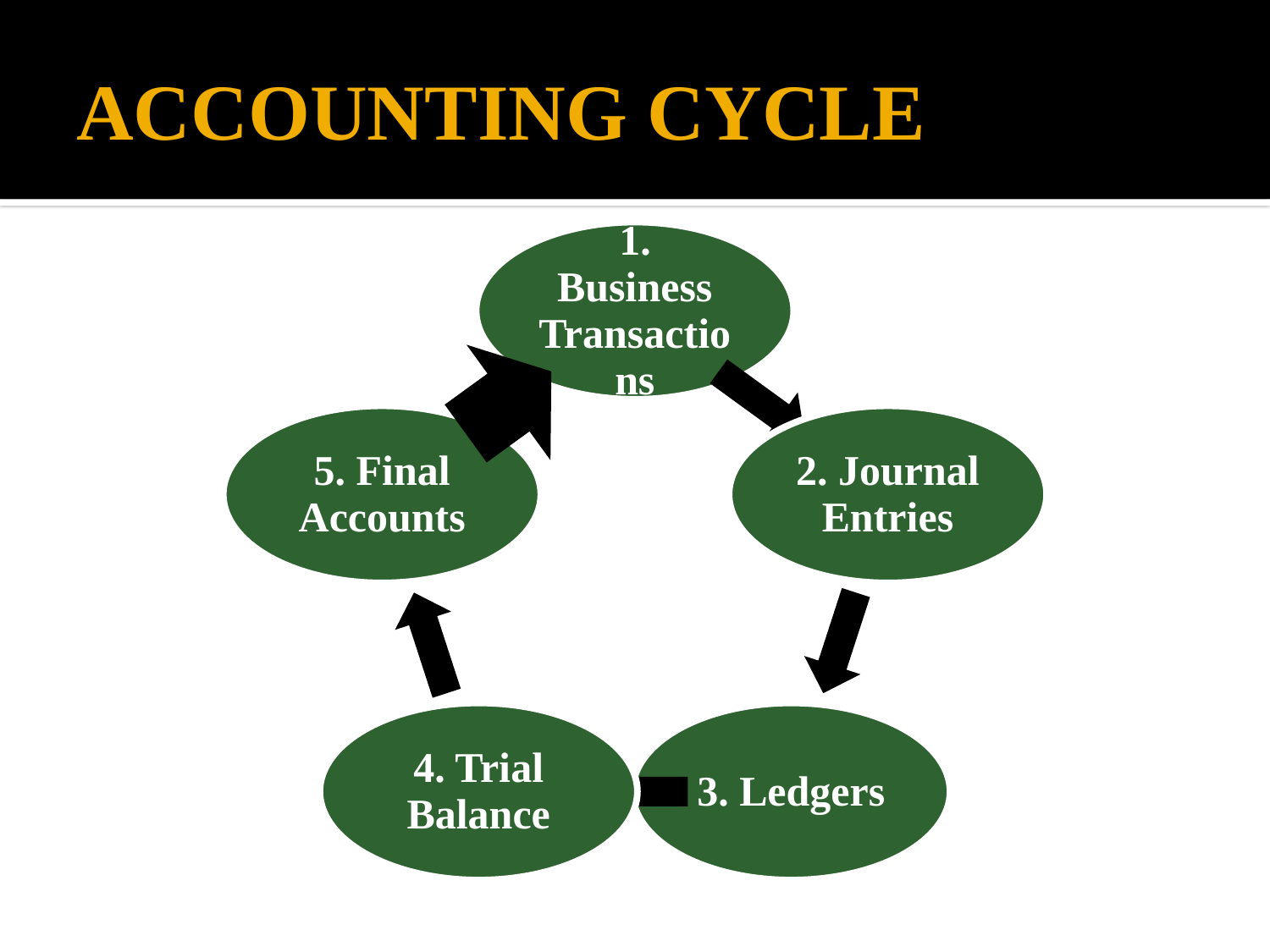

# ACCOUNTING CYCLE
1. Business Transactions
2. Journal Entries
3. Ledgers
4. Trial Balance
5. Final Accounts